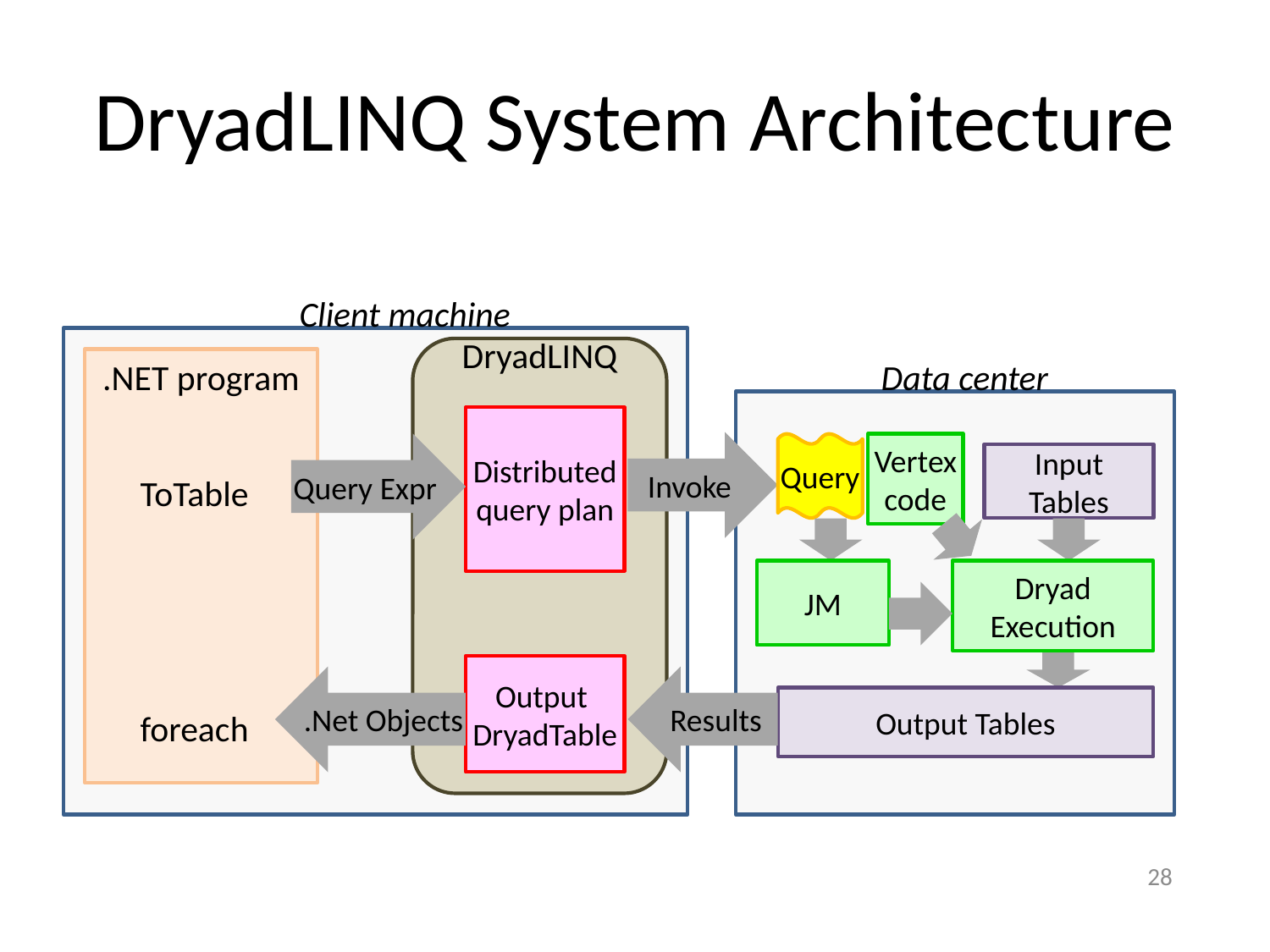

# DryadLINQ System Architecture
Client machine

DryadLINQ

.NET program

Data center

Distributed
query plan
Invoke
Query Expr
Query
Vertex
code
Input Tables
ToTable

JM
Dryad Execution

Output
DryadTable
.Net Objects
Results
Output Tables
(11)
foreach
28